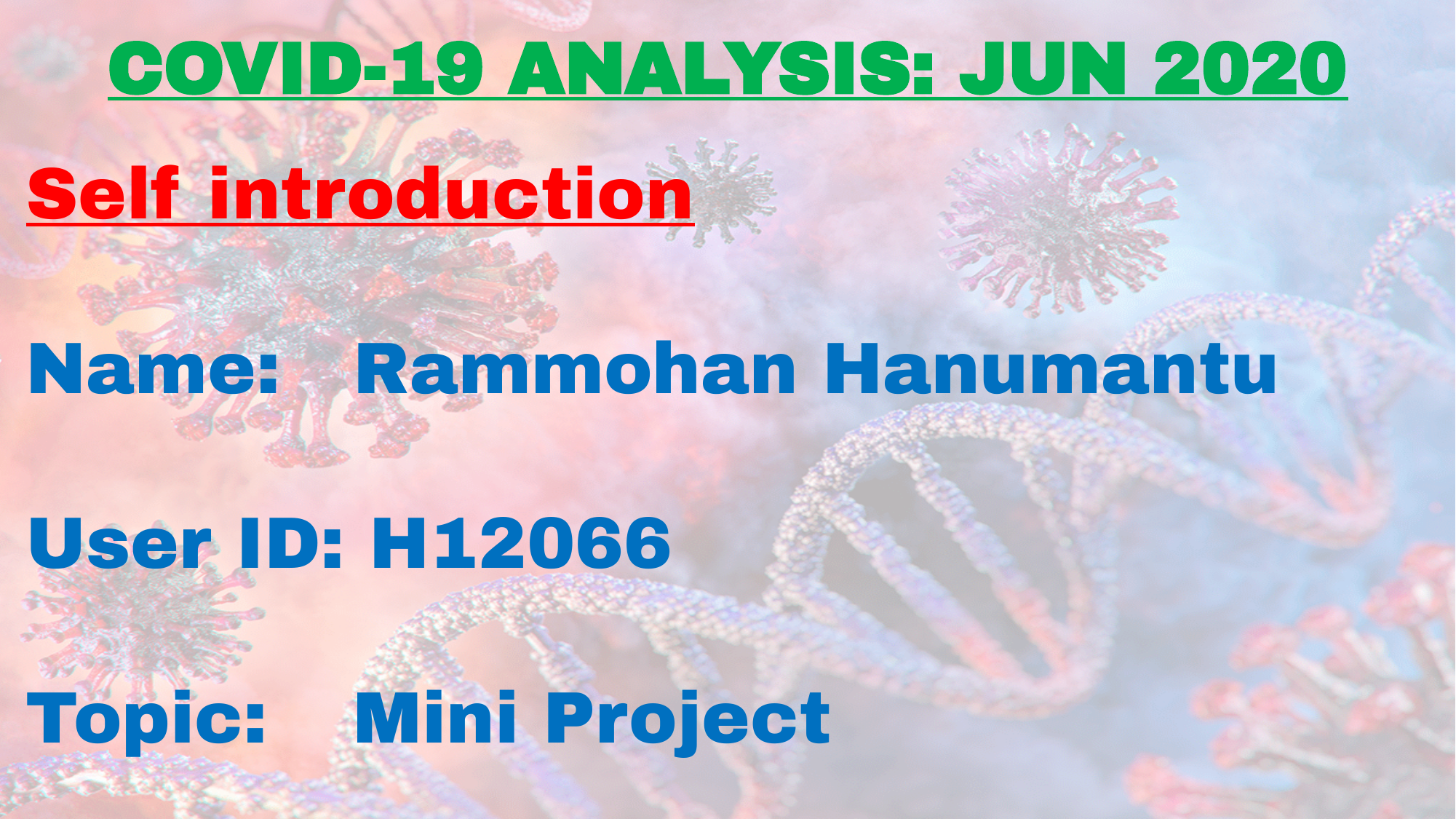

COVID-19 ANALYSIS: JUN 2020
Self introduction

Name:	Rammohan Hanumantu

User ID: H12066

Topic:	Mini Project